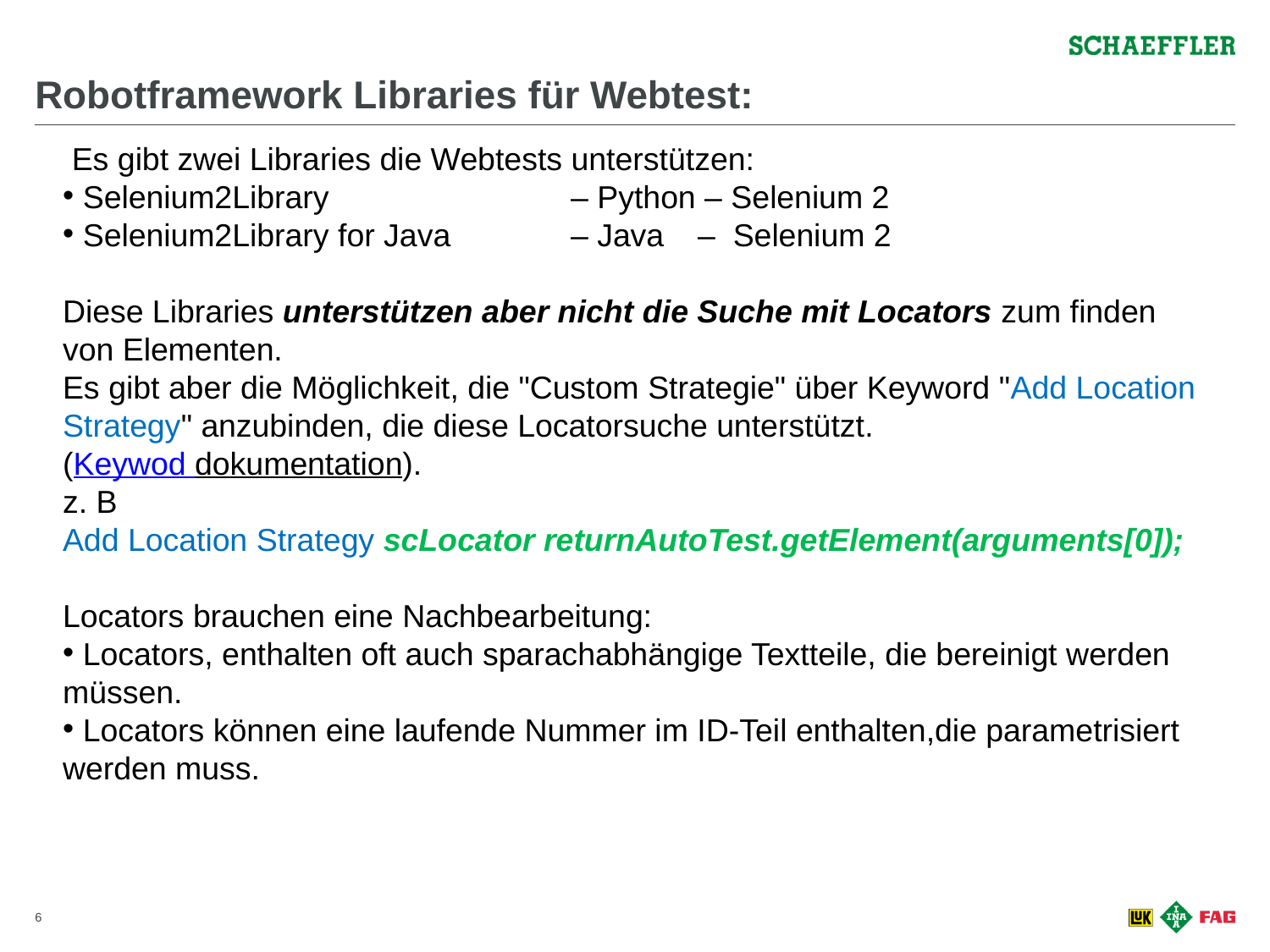

# Robotframework Libraries für Webtest:
 Es gibt zwei Libraries die Webtests unterstützen:
 Selenium2Library 		– Python – Selenium 2
 Selenium2Library for Java	– Java 	–  Selenium 2

Diese Libraries unterstützen aber nicht die Suche mit Locators zum finden von Elementen.
Es gibt aber die Möglichkeit, die "Custom Strategie" über Keyword "Add Location Strategy" anzubinden, die diese Locatorsuche unterstützt.
(Keywod dokumentation).
z. B
Add Location Strategy scLocator returnAutoTest.getElement(arguments[0]);

Locators brauchen eine Nachbearbeitung:
 Locators, enthalten oft auch sparachabhängige Textteile, die bereinigt werden müssen.
 Locators können eine laufende Nummer im ID-Teil enthalten,die parametrisiert werden muss.
6